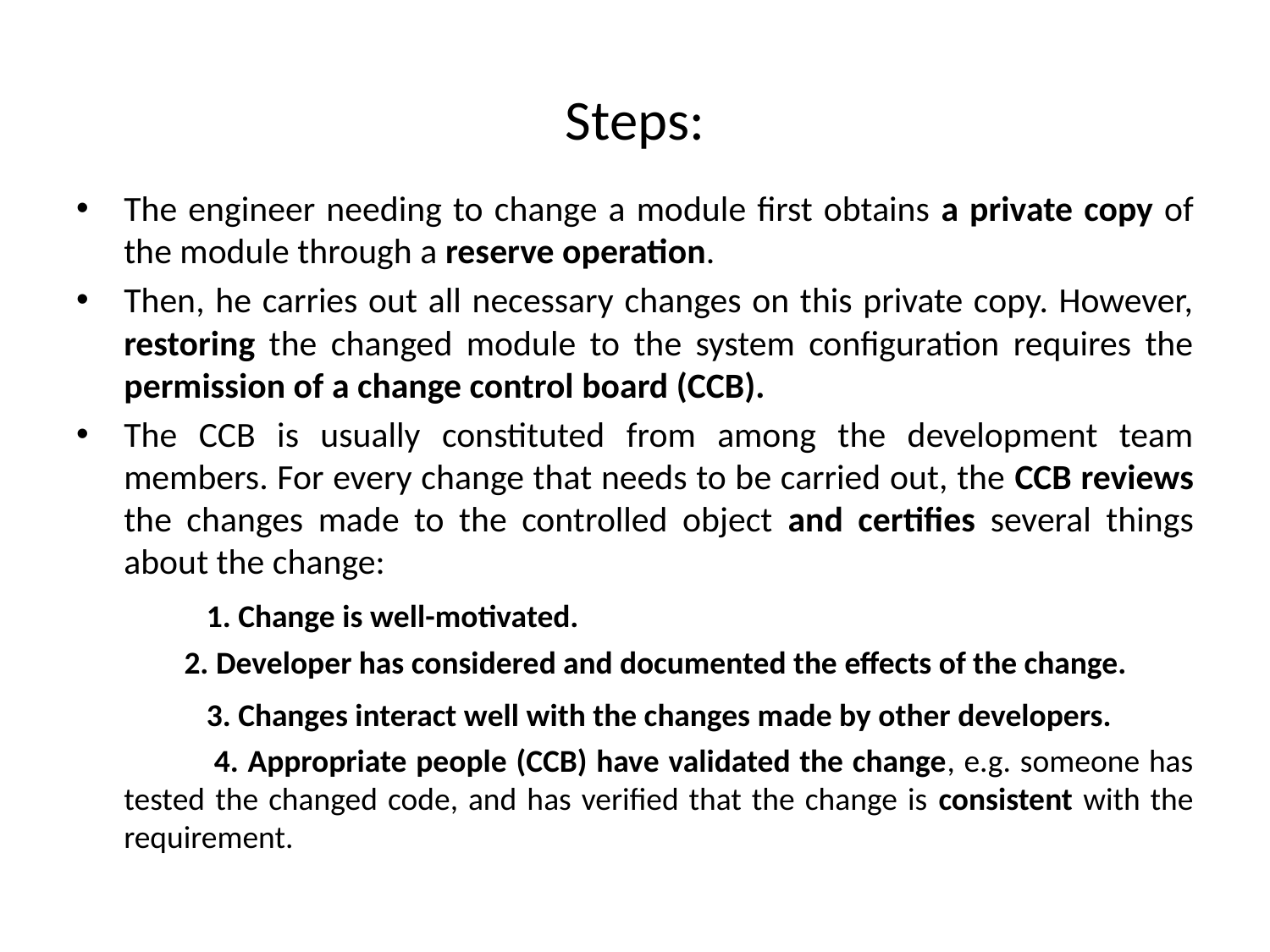

# Steps:
The engineer needing to change a module first obtains a private copy of the module through a reserve operation.
Then, he carries out all necessary changes on this private copy. However, restoring the changed module to the system configuration requires the permission of a change control board (CCB).
The CCB is usually constituted from among the development team members. For every change that needs to be carried out, the CCB reviews the changes made to the controlled object and certifies several things about the change:
               1. Change is well-motivated.
               2. Developer has considered and documented the effects of the change.
               3. Changes interact well with the changes made by other developers.
               4. Appropriate people (CCB) have validated the change, e.g. someone has tested the changed code, and has verified that the change is consistent with the requirement.